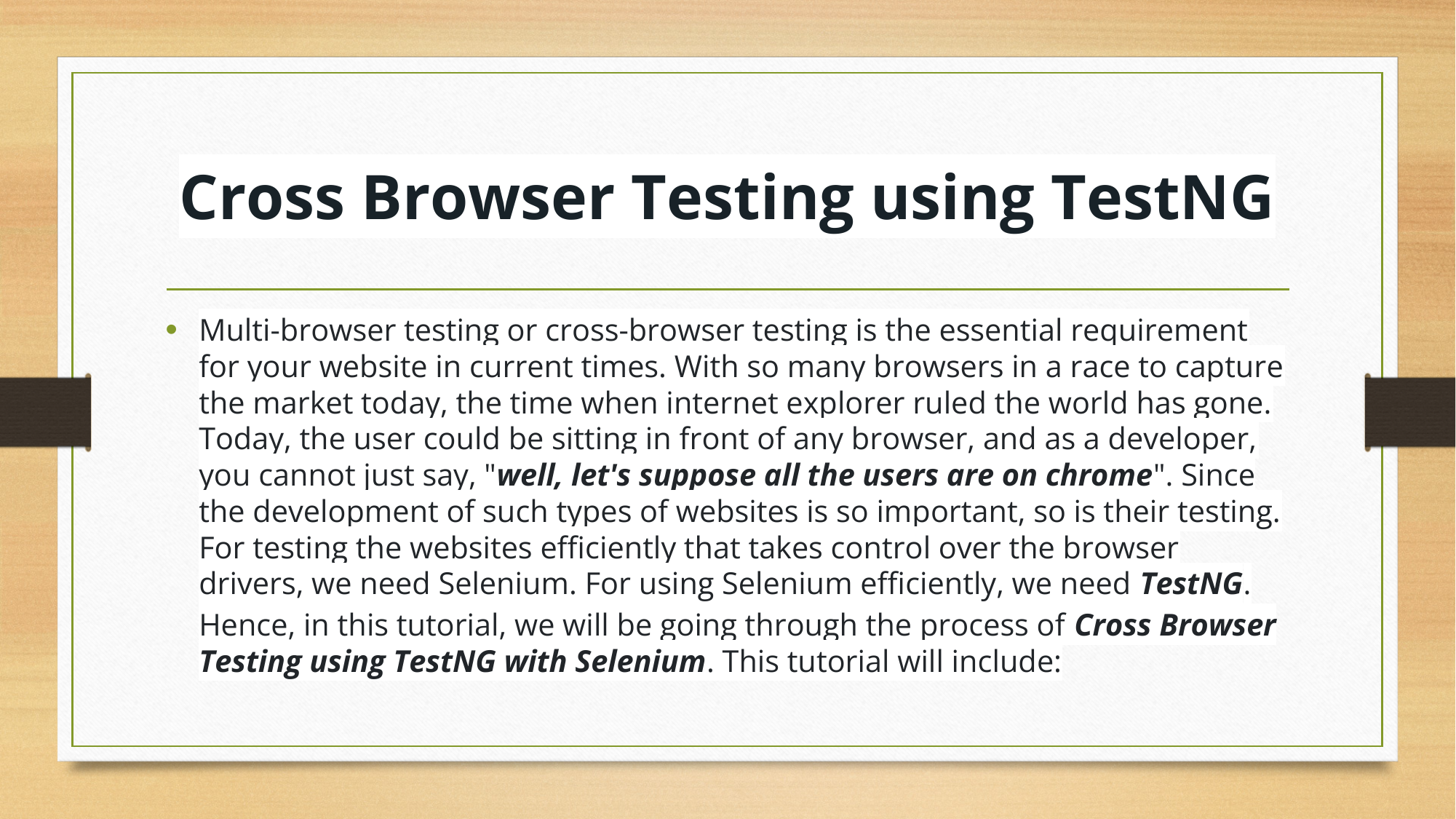

# Cross Browser Testing using TestNG
Multi-browser testing or cross-browser testing is the essential requirement for your website in current times. With so many browsers in a race to capture the market today, the time when internet explorer ruled the world has gone. Today, the user could be sitting in front of any browser, and as a developer, you cannot just say, "well, let's suppose all the users are on chrome". Since the development of such types of websites is so important, so is their testing. For testing the websites efficiently that takes control over the browser drivers, we need Selenium. For using Selenium efficiently, we need TestNG. Hence, in this tutorial, we will be going through the process of Cross Browser Testing using TestNG with Selenium. This tutorial will include: